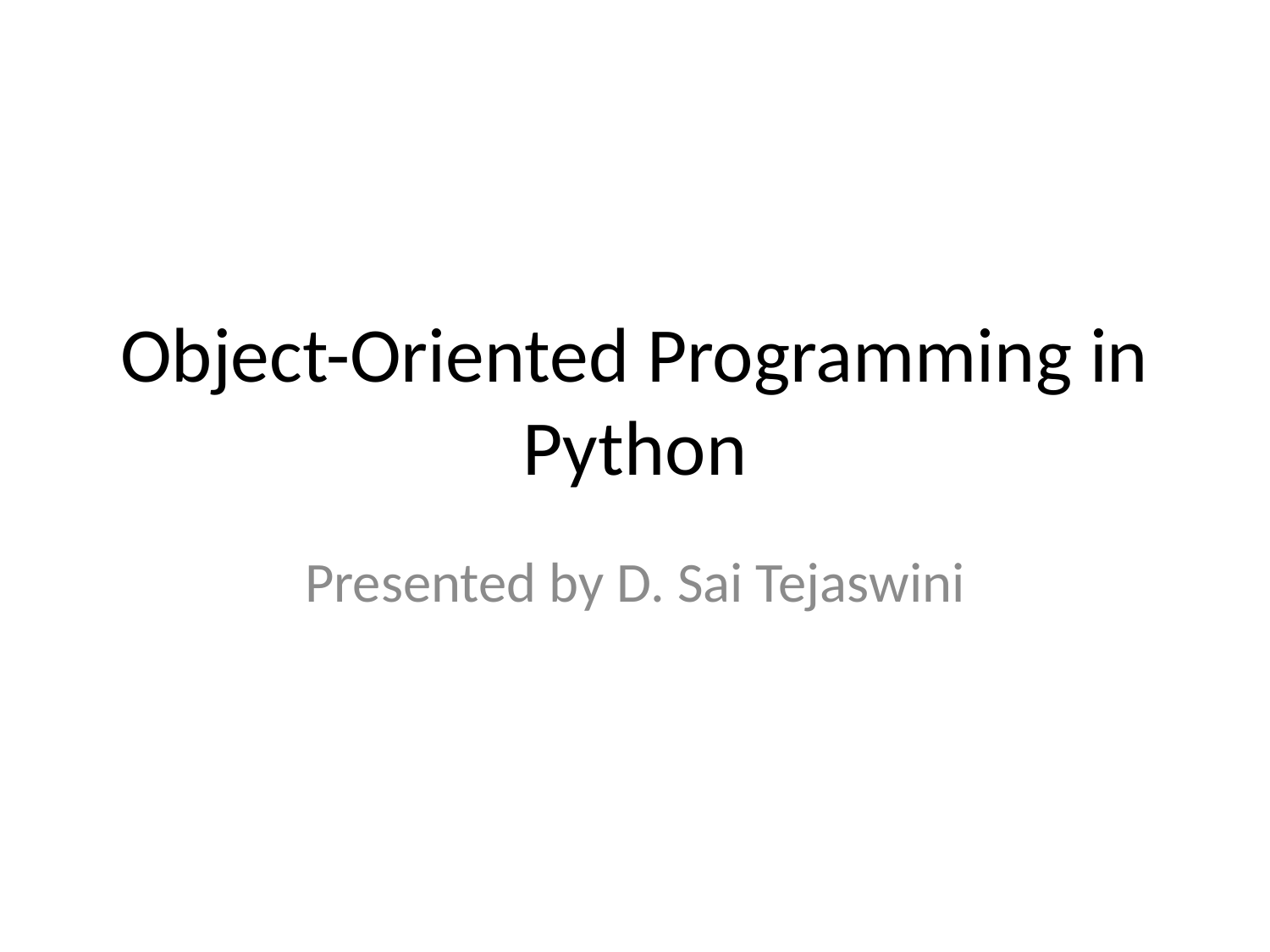

# Object-Oriented Programming in Python
Presented by D. Sai Tejaswini